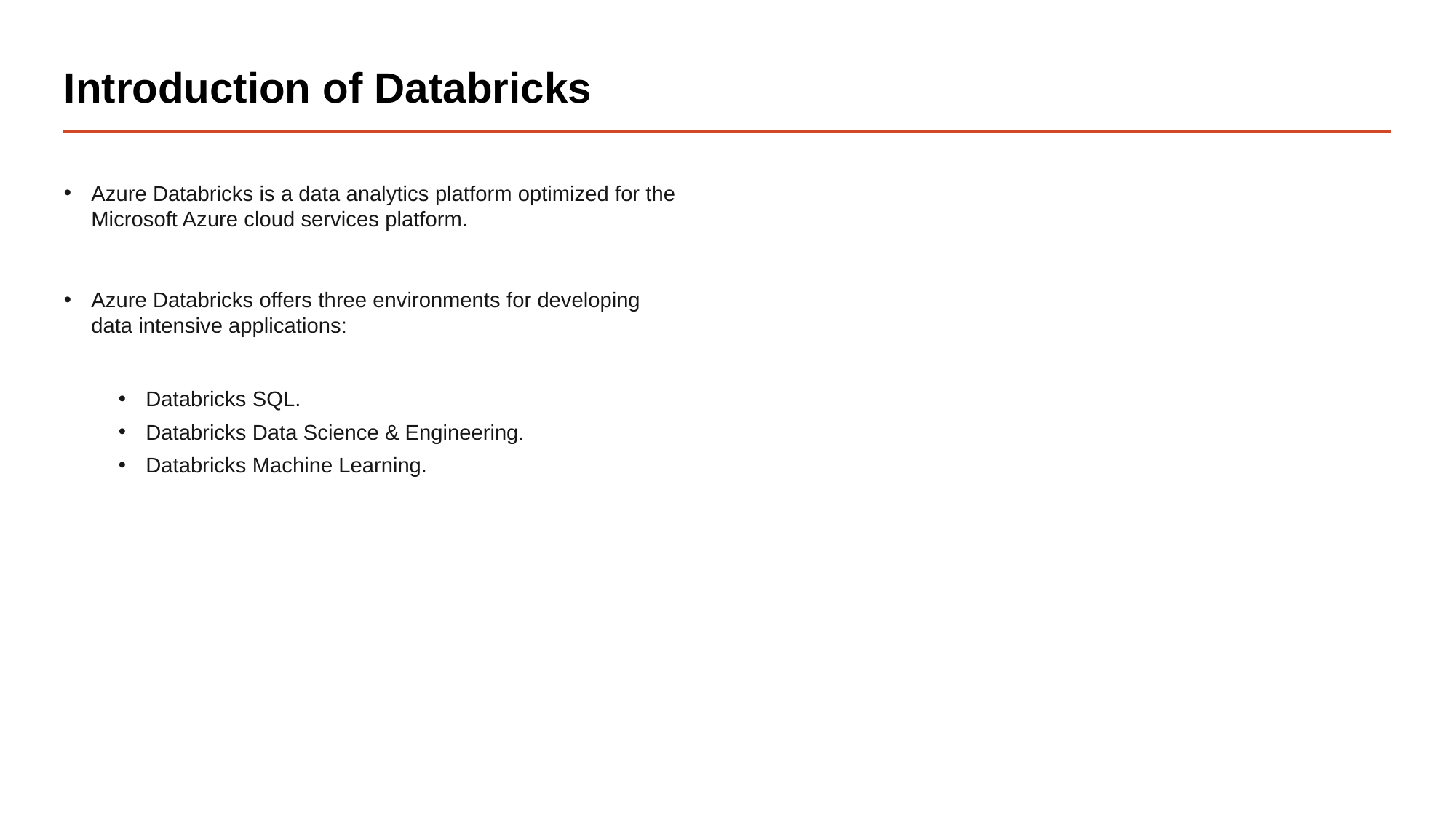

# Introduction of Databricks
Azure Databricks is a data analytics platform optimized for the Microsoft Azure cloud services platform.

Azure Databricks offers three environments for developing data intensive applications:

Databricks SQL.
Databricks Data Science & Engineering.
Databricks Machine Learning.